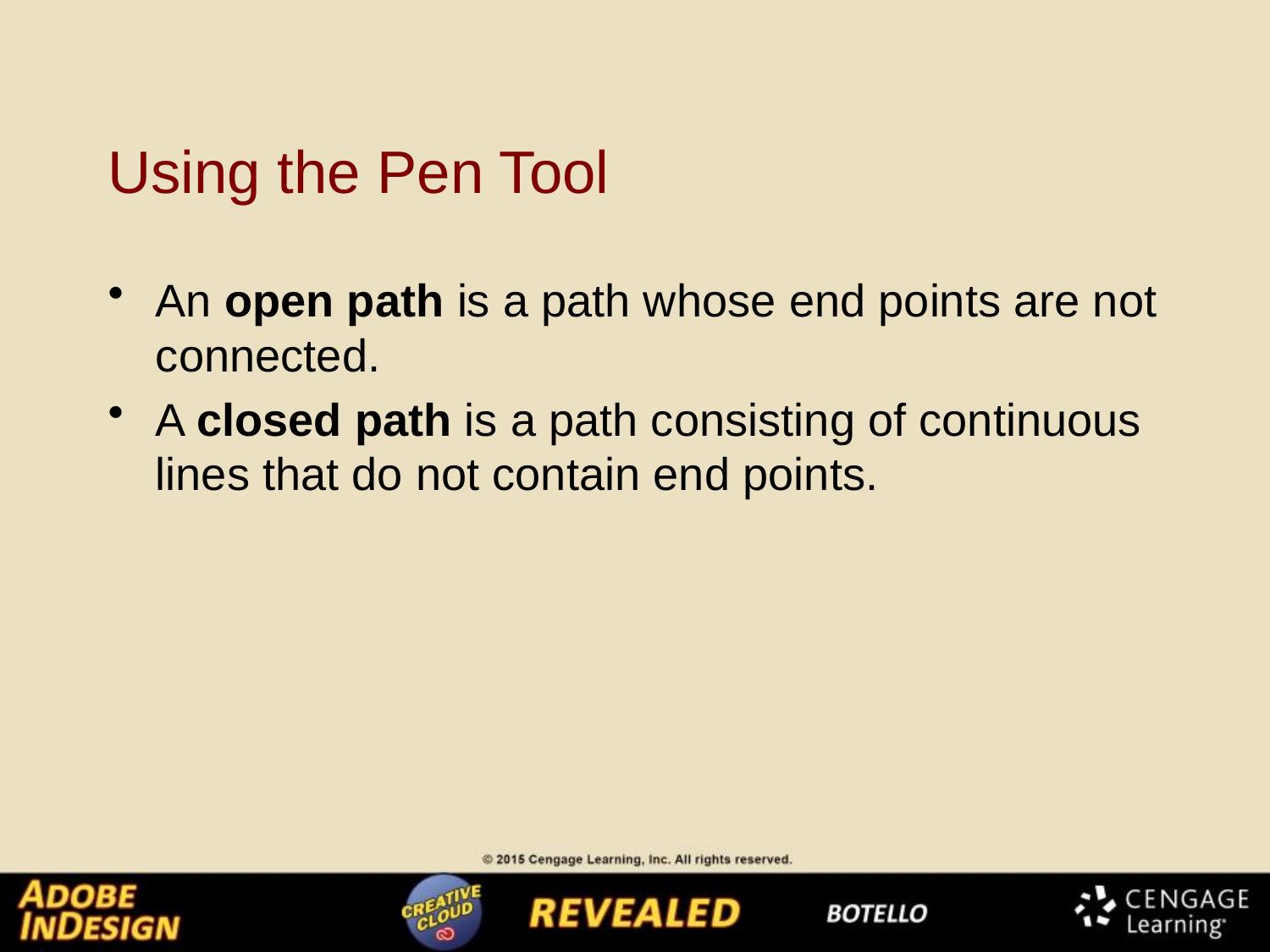

# Using the Pen Tool
An open path is a path whose end points are not connected.
A closed path is a path consisting of continuous lines that do not contain end points.